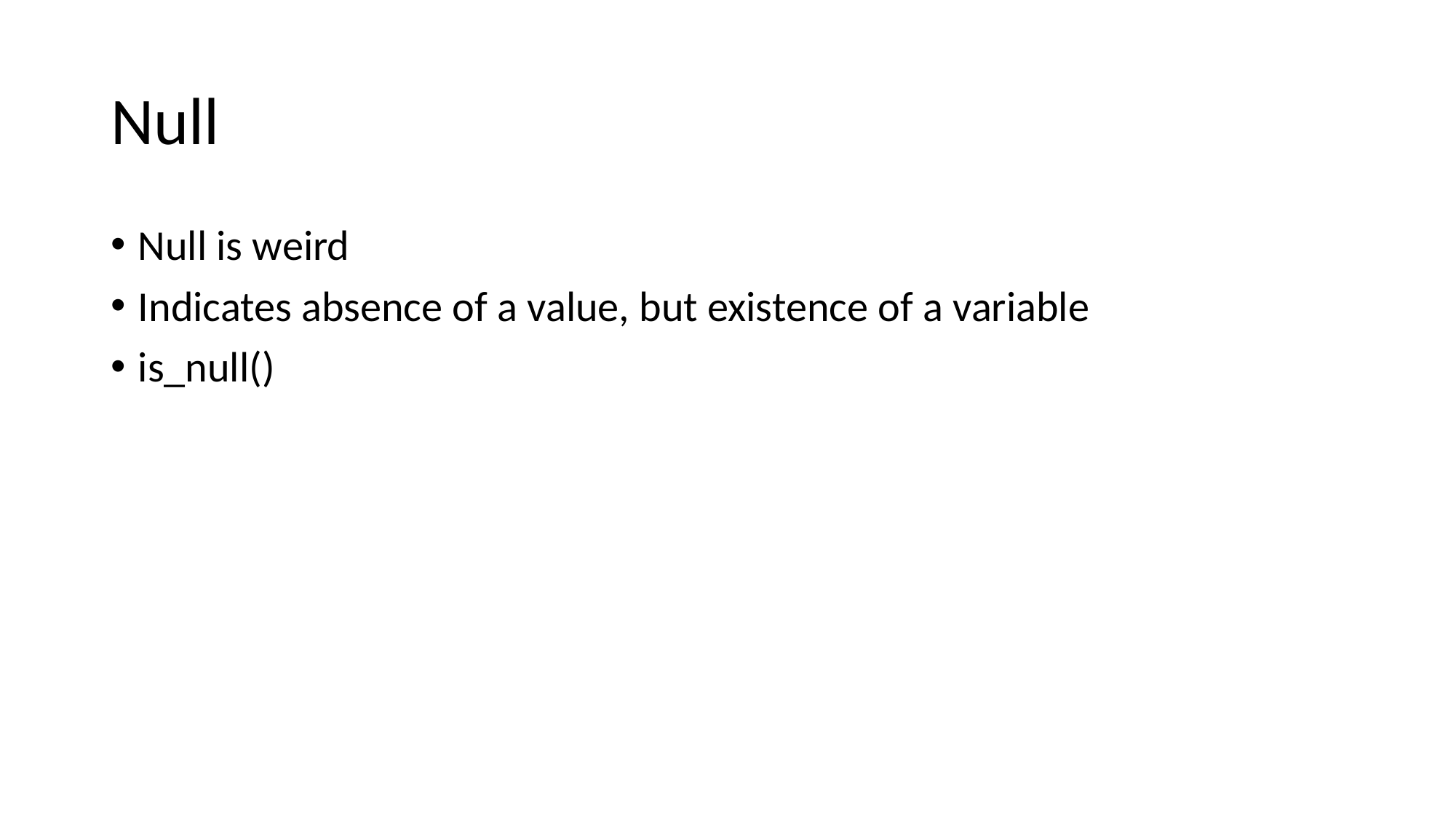

# Null
Null is weird
Indicates absence of a value, but existence of a variable
is_null()